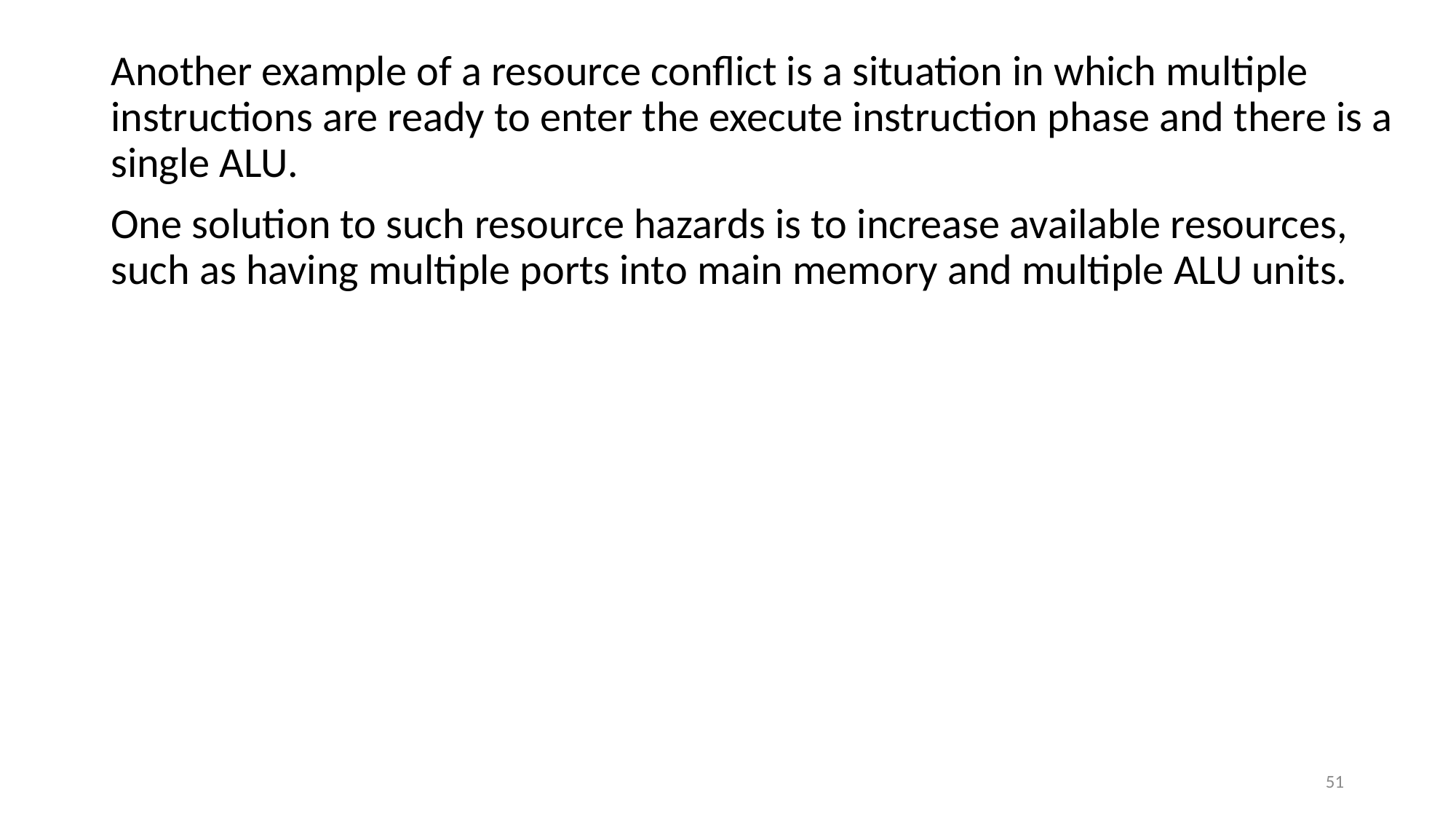

Another example of a resource conflict is a situation in which multiple instructions are ready to enter the execute instruction phase and there is a single ALU.
One solution to such resource hazards is to increase available resources, such as having multiple ports into main memory and multiple ALU units.
#
51